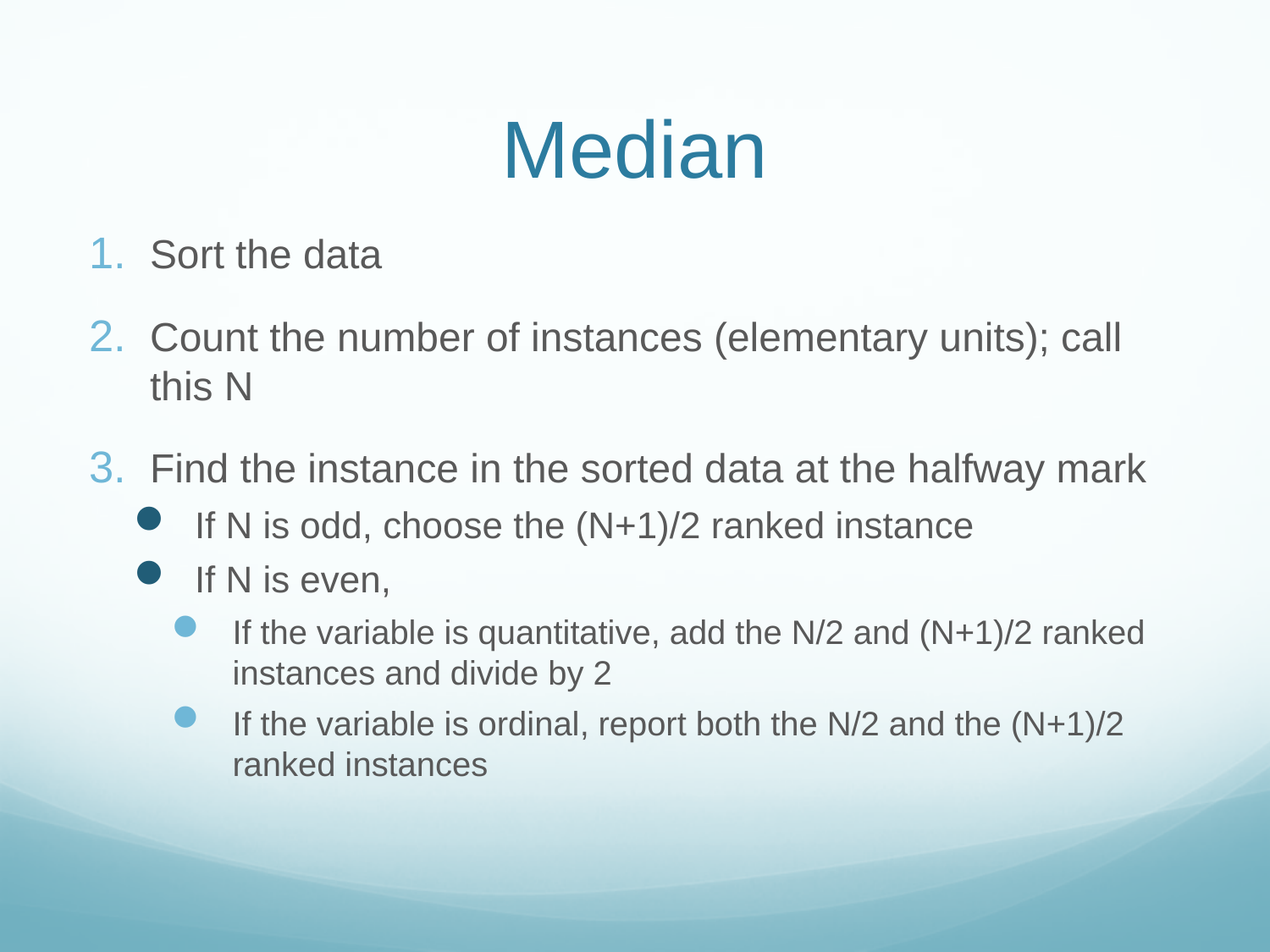

# Median
Sort the data
Count the number of instances (elementary units); call this N
Find the instance in the sorted data at the halfway mark
If N is odd, choose the (N+1)/2 ranked instance
If N is even,
If the variable is quantitative, add the N/2 and (N+1)/2 ranked instances and divide by 2
If the variable is ordinal, report both the N/2 and the (N+1)/2 ranked instances